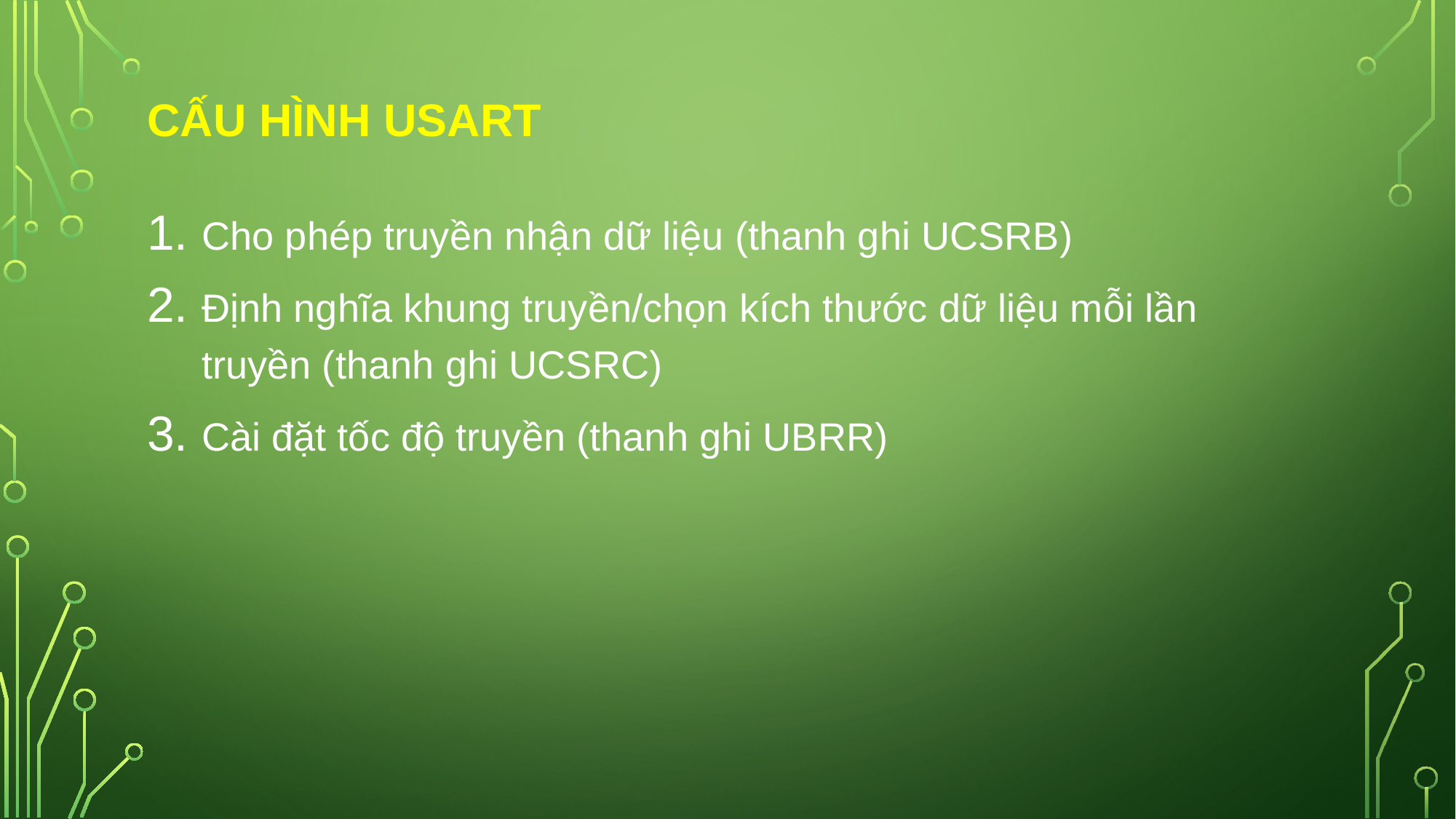

# Cấu hình USART
Cho phép truyền nhận dữ liệu (thanh ghi UCSRB)
Định nghĩa khung truyền/chọn kích thước dữ liệu mỗi lần truyền (thanh ghi UCSRC)
Cài đặt tốc độ truyền (thanh ghi UBRR)